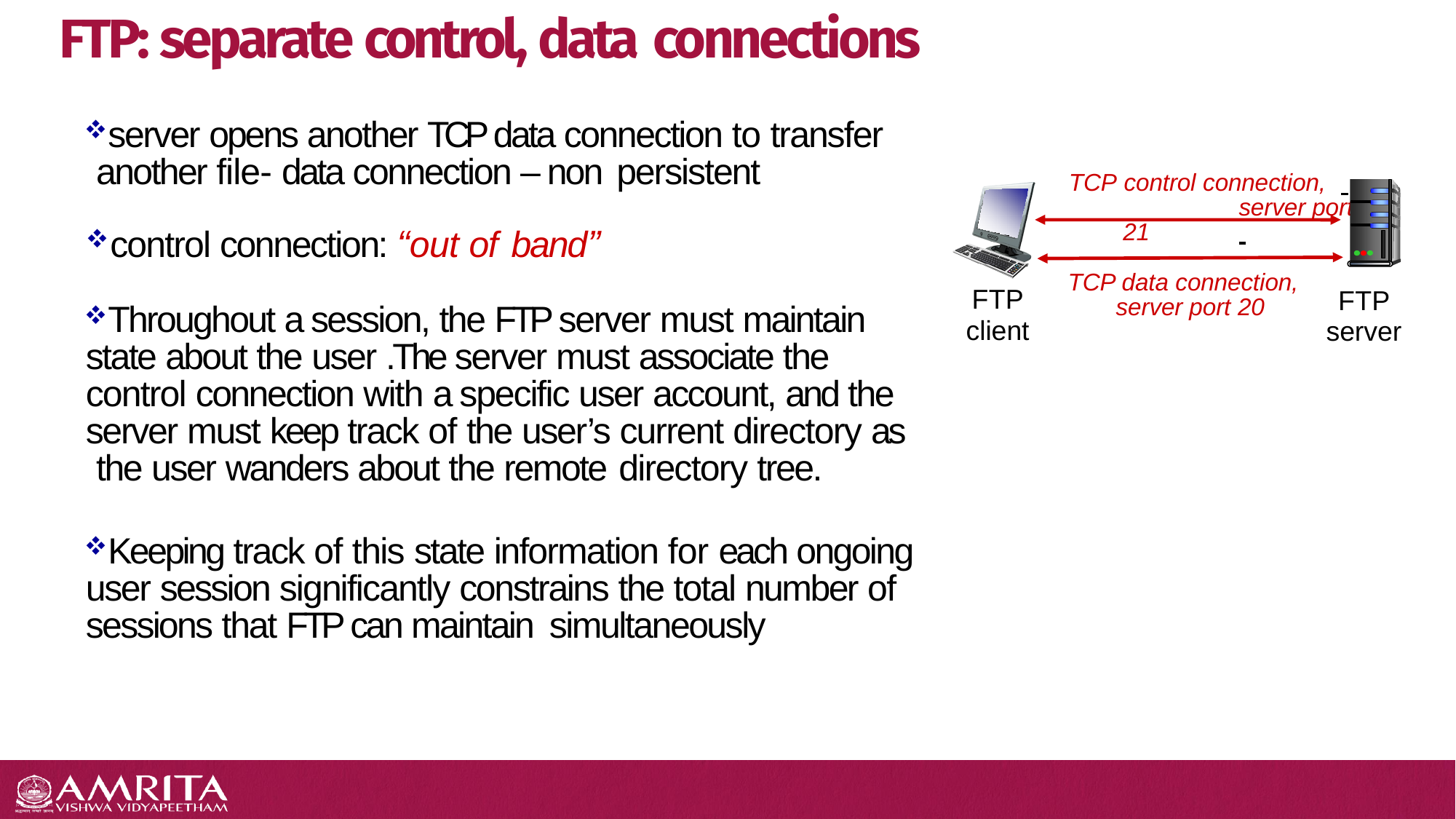

# FTP: separate control, data connections
server opens another TCP data connection to transfer  another file- data connection – non persistent
control connection: “out of band”
Throughout a session, the FTP server must maintain  state about the user .The server must associate the  control connection with a specific user account, and the  server must keep track of the user’s current directory as  the user wanders about the remote directory tree.

Keeping track of this state information for each ongoing  user session significantly constrains the total number of  sessions that FTP can maintain simultaneously
TCP control connection, 	 	 server port 21

TCP data connection,  server port 20
FTP
client
FTP
server